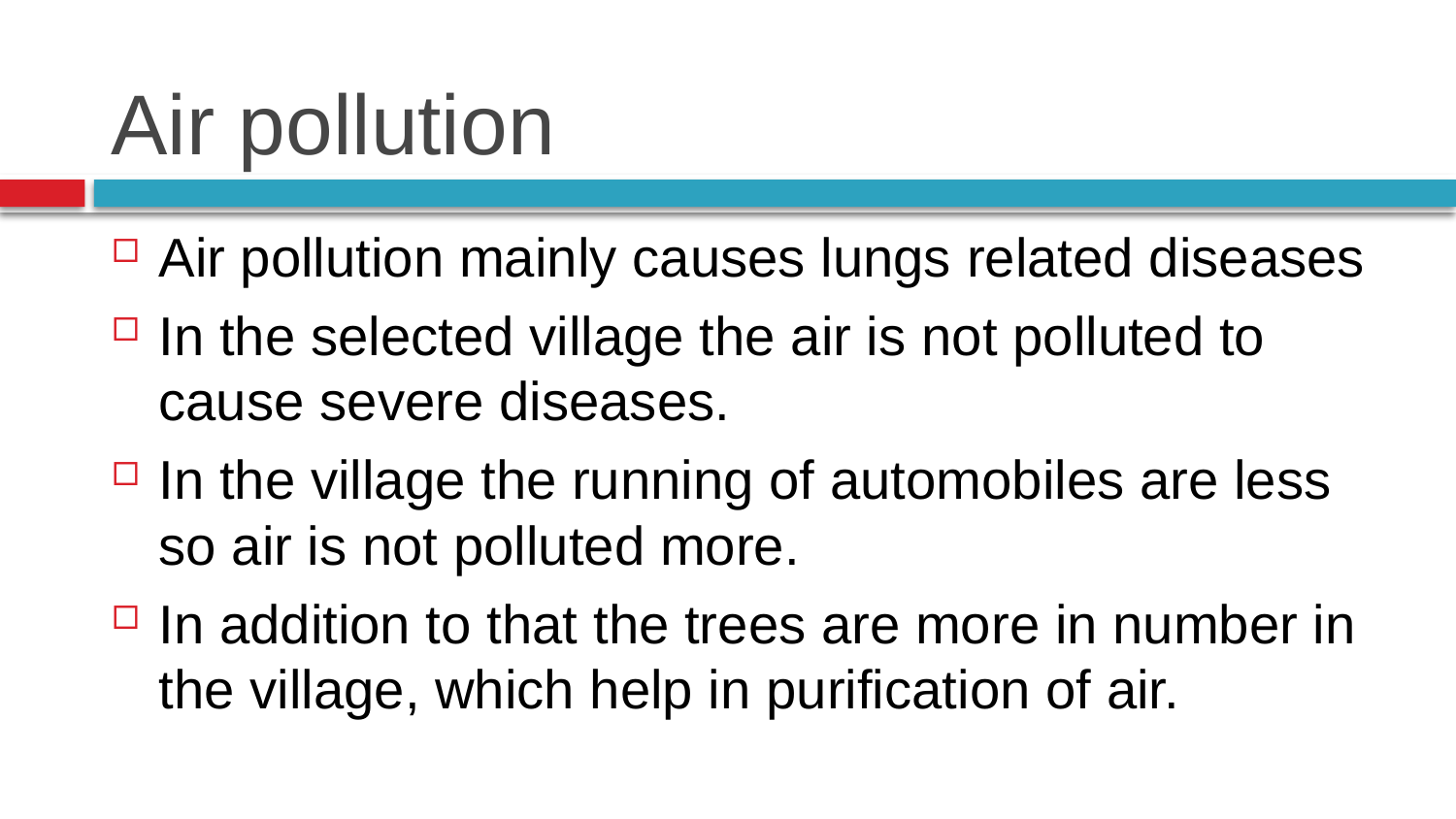

# Air pollution
Air pollution mainly causes lungs related diseases
In the selected village the air is not polluted to cause severe diseases.
In the village the running of automobiles are less so air is not polluted more.
In addition to that the trees are more in number in the village, which help in purification of air.